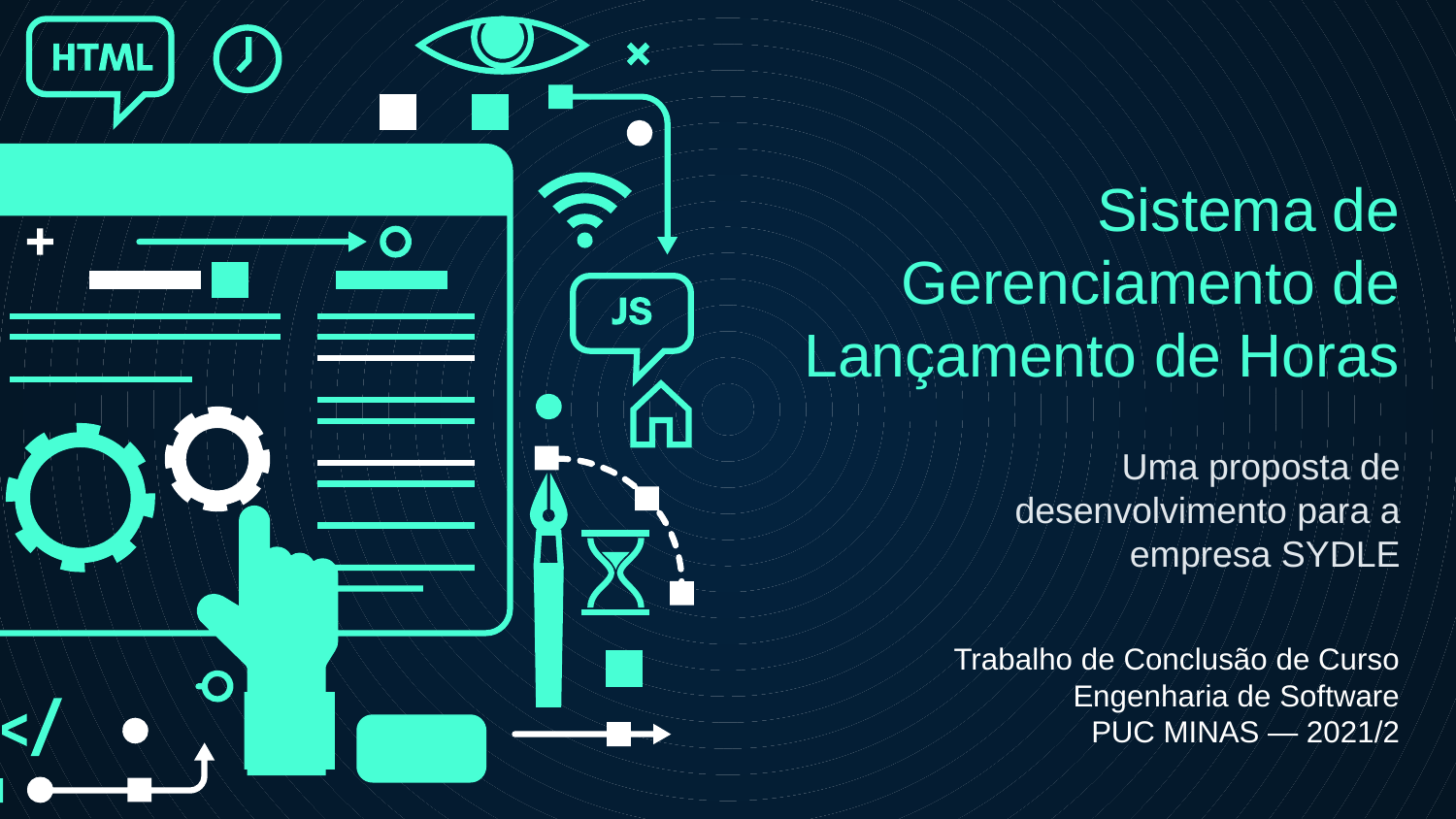

# Sistema de Gerenciamento de Lançamento de Horas

Uma proposta de desenvolvimento para a empresa SYDLE

Trabalho de Conclusão de Curso
Engenharia de Software
PUC MINAS — 2021/2